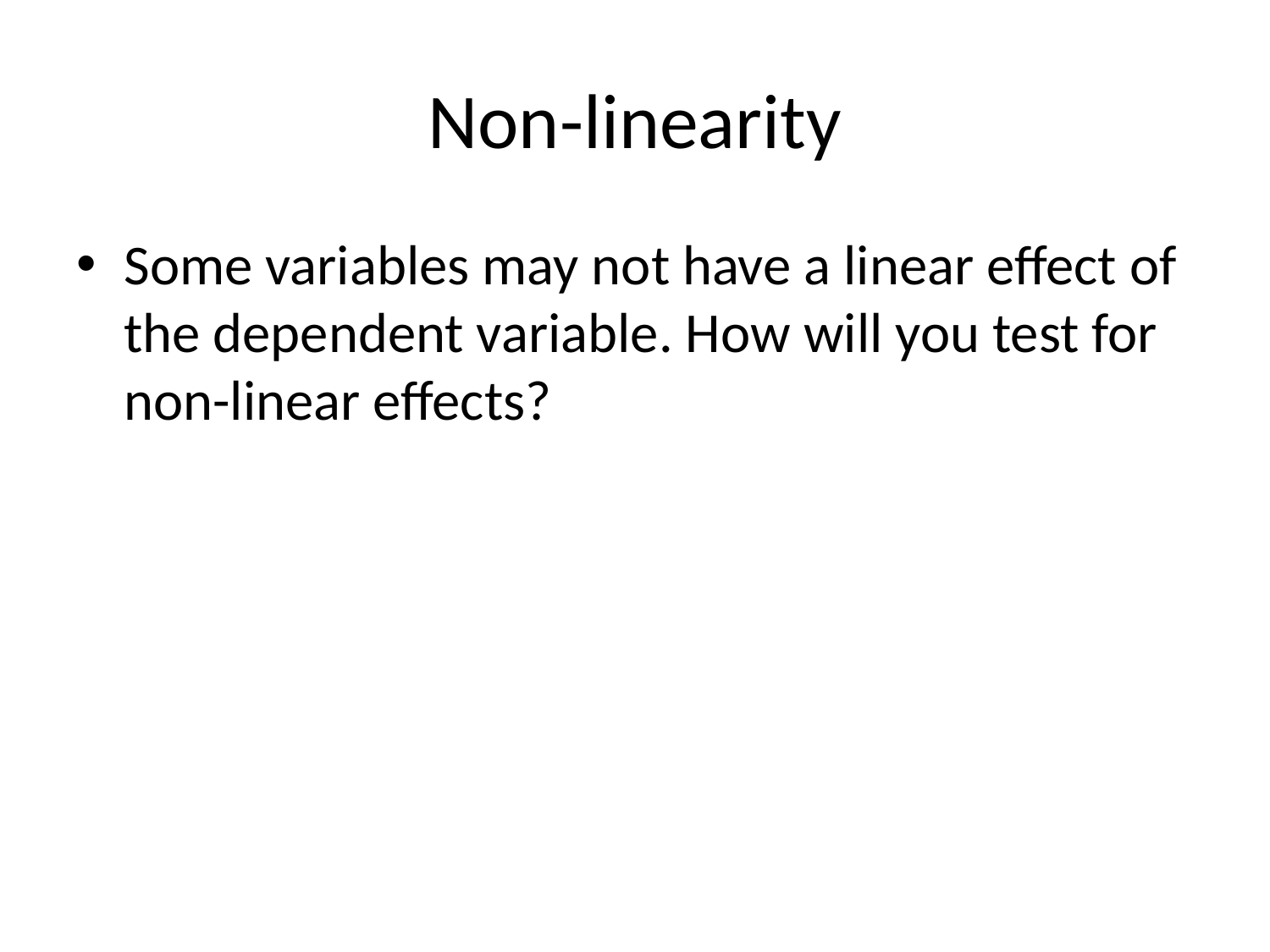

# Non-linearity
Some variables may not have a linear effect of the dependent variable. How will you test for non-linear effects?